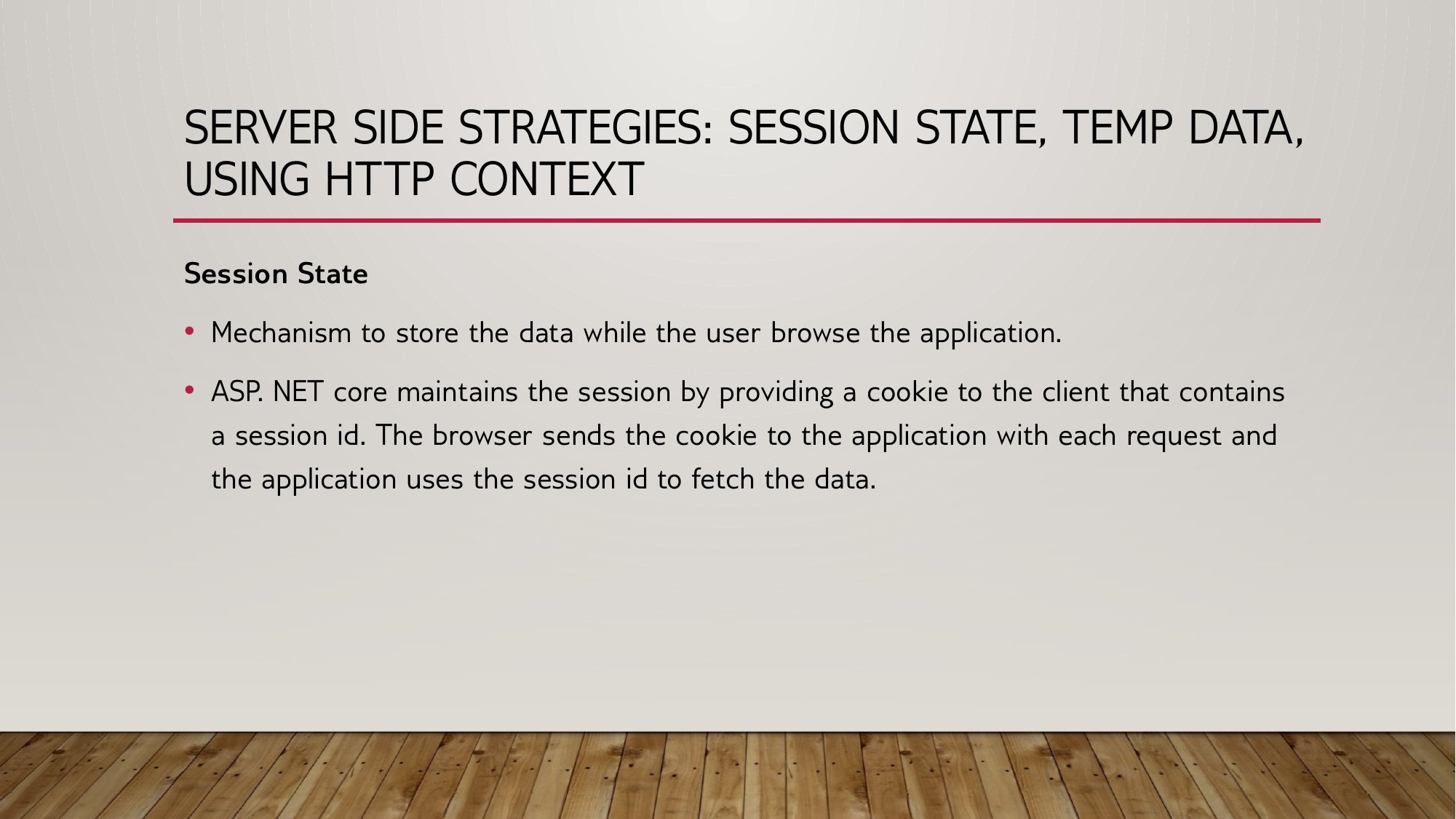

# Server side strategies: session state, temp data, using http context
Session State
Mechanism to store the data while the user browse the application.
ASP. NET core maintains the session by providing a cookie to the client that contains a session id. The browser sends the cookie to the application with each request and the application uses the session id to fetch the data.